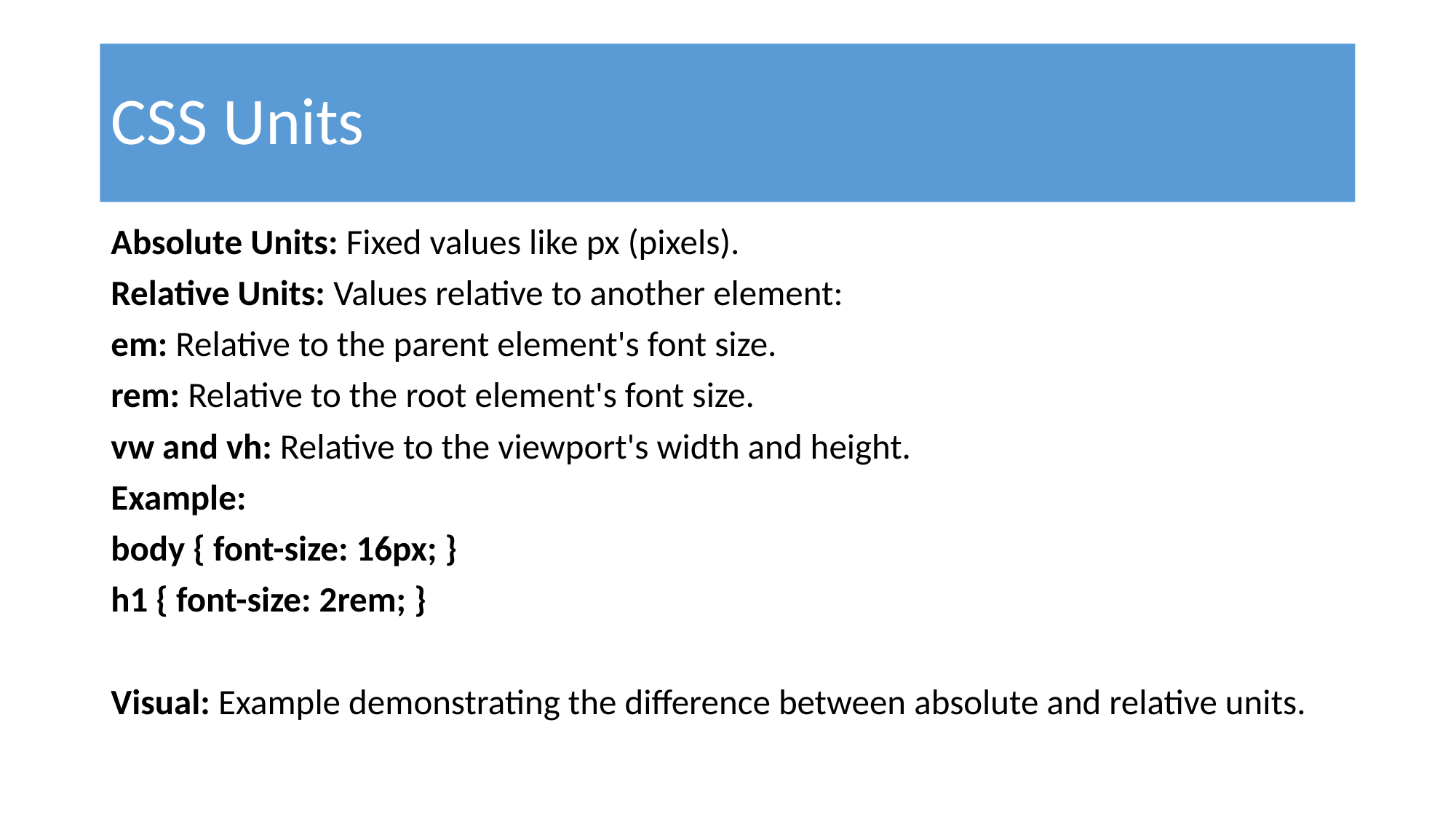

# CSS Units
Absolute Units: Fixed values like px (pixels).
Relative Units: Values relative to another element:
em: Relative to the parent element's font size.
rem: Relative to the root element's font size.
vw and vh: Relative to the viewport's width and height.
Example:
body { font-size: 16px; }
h1 { font-size: 2rem; }

Visual: Example demonstrating the difference between absolute and relative units.